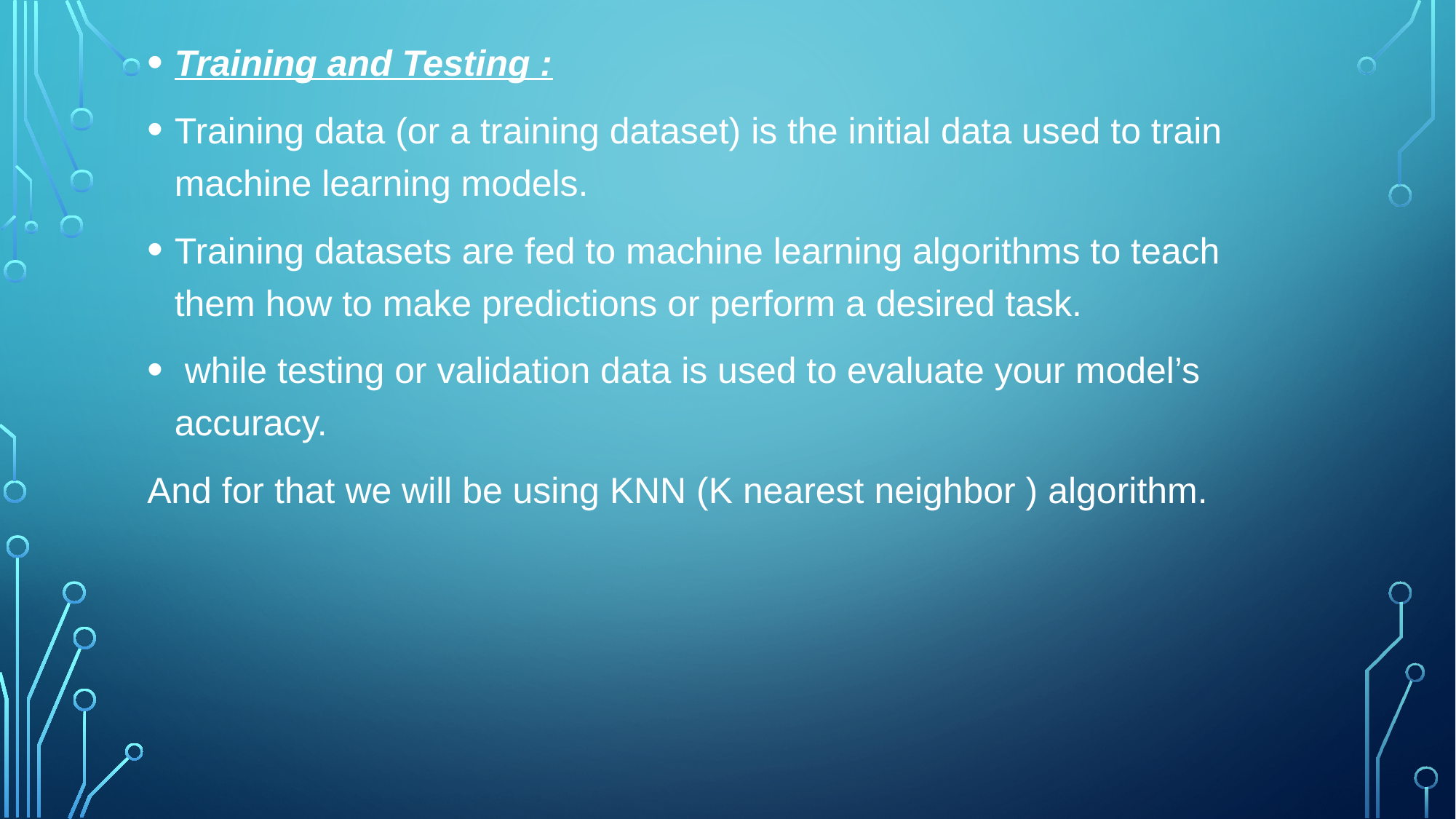

Training and Testing :
Training data (or a training dataset) is the initial data used to train machine learning models.
Training datasets are fed to machine learning algorithms to teach them how to make predictions or perform a desired task.
 while testing or validation data is used to evaluate your model’s accuracy.
And for that we will be using KNN (K nearest neighbor ) algorithm.

#